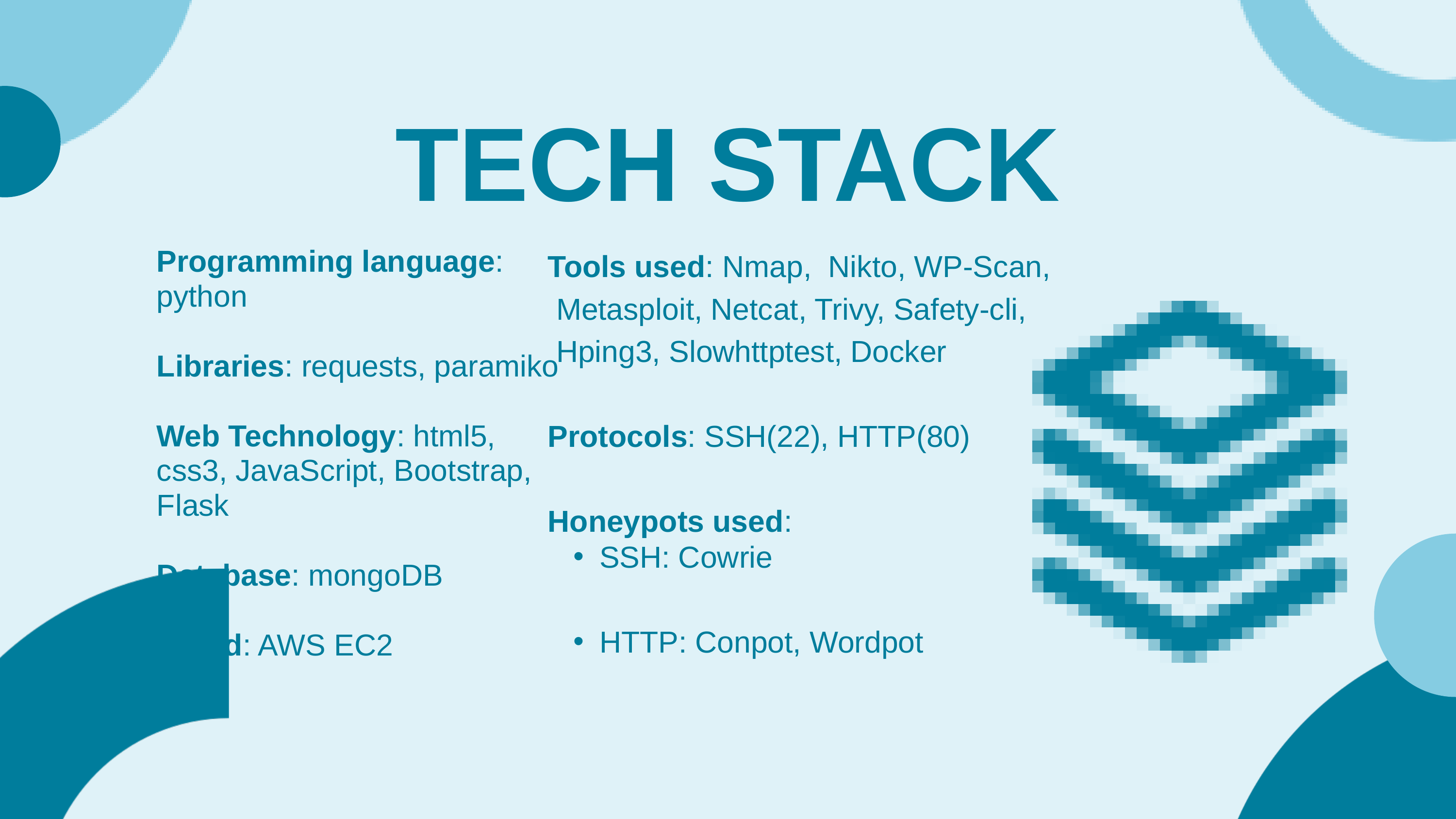

TECH STACK
Tools used: Nmap,  Nikto, WP-Scan,
 Metasploit, Netcat, Trivy, Safety-cli,
 Hping3, Slowhttptest, Docker

Protocols: SSH(22), HTTP(80)

Honeypots used:

Programming language: python

Libraries: requests, paramiko

Web Technology: html5, css3, JavaScript, Bootstrap, Flask

Database: mongoDB

Cloud: AWS EC2

SSH: Cowrie

HTTP: Conpot, Wordpot